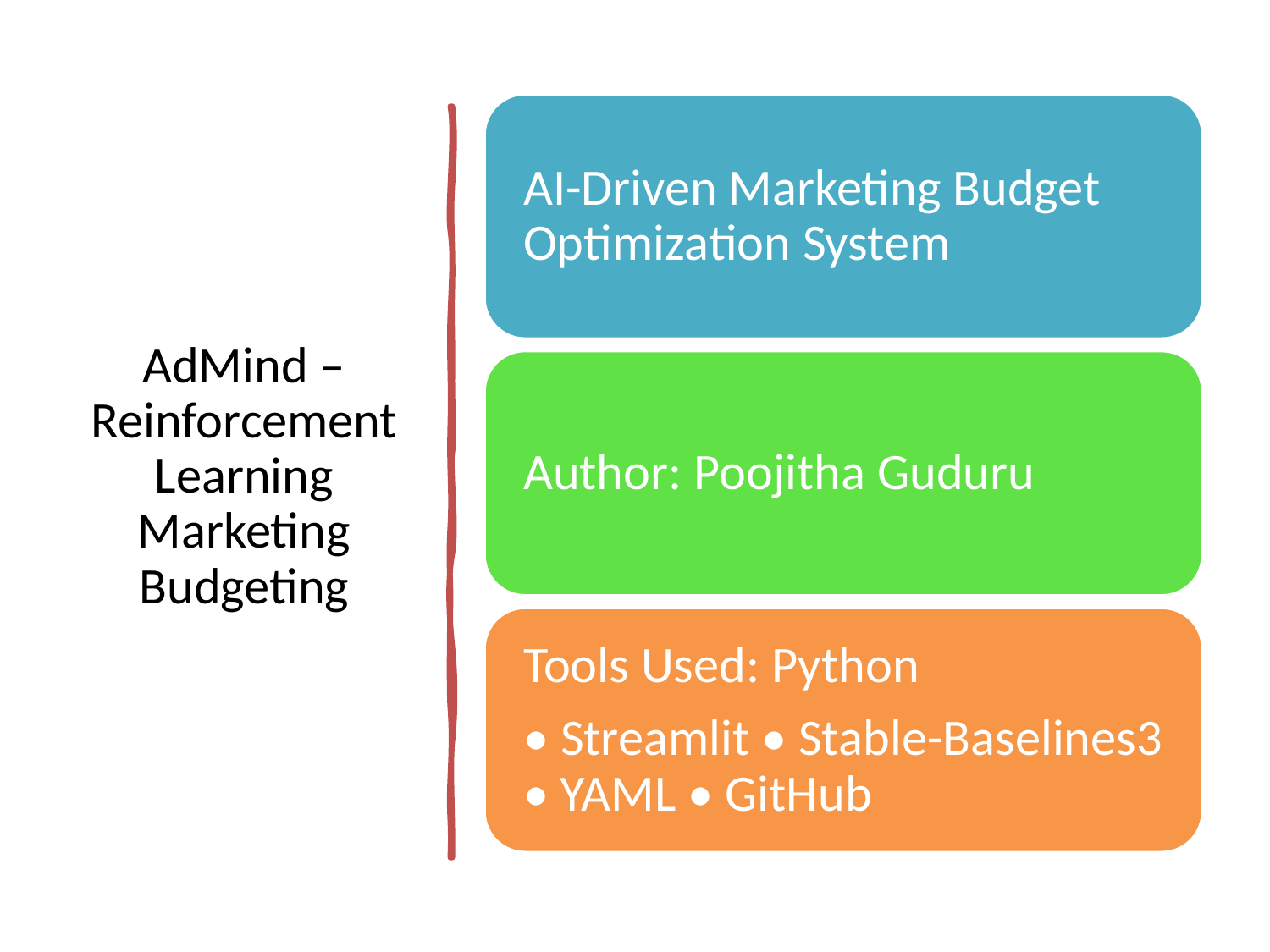

AI-Driven Marketing Budget Optimization System
Author: Poojitha Guduru
Tools Used: Python
• Streamlit • Stable-Baselines3 • YAML • GitHub
# AdMind – Reinforcement Learning Marketing Budgeting